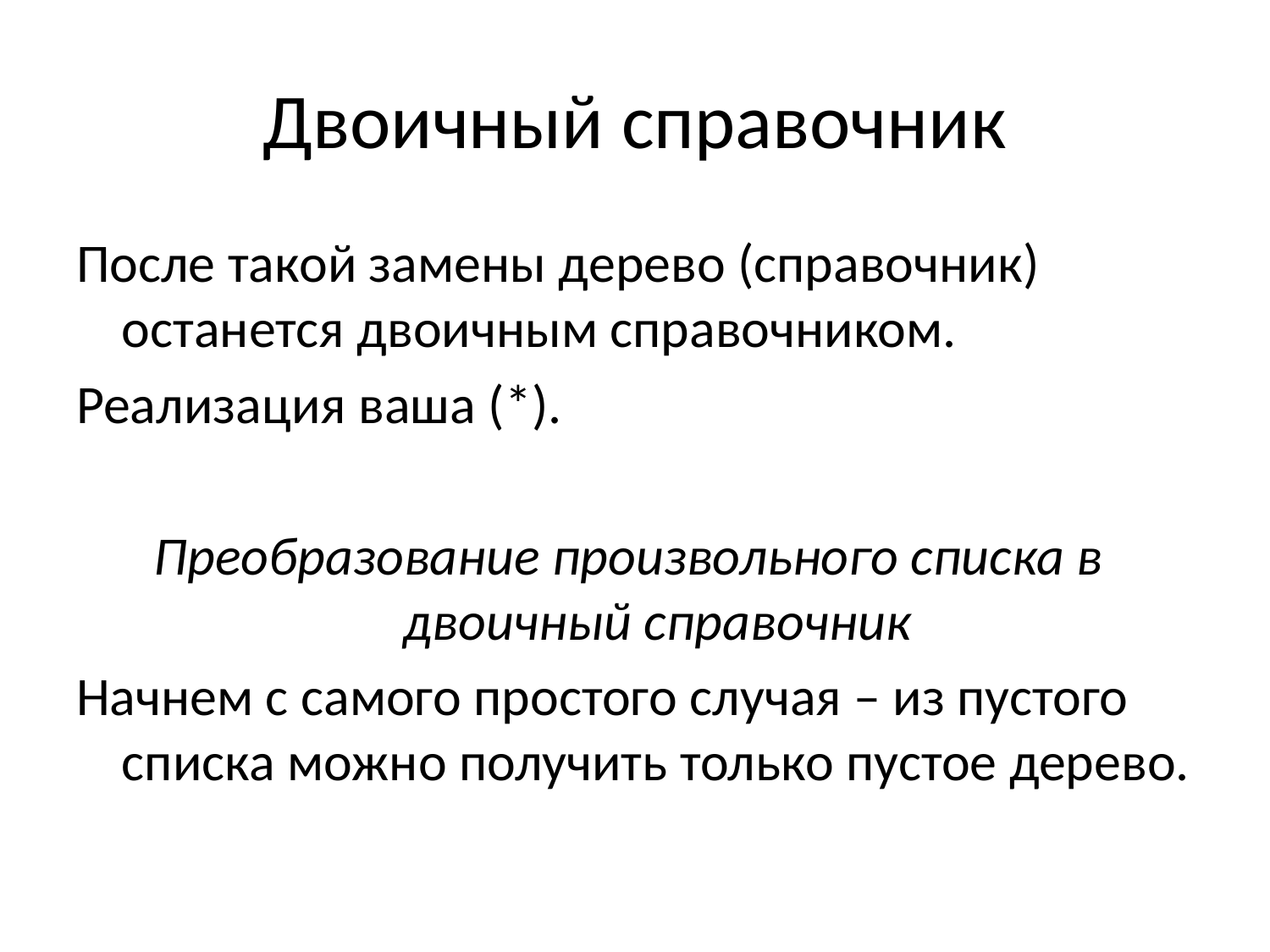

# Двоичный справочник
После такой замены дерево (справочник) останется двоичным справочником.
Реализация ваша (*).

Преобразование произвольного списка в  двоичный справочник
Начнем с самого простого случая – из пустого списка можно получить только пустое дерево.